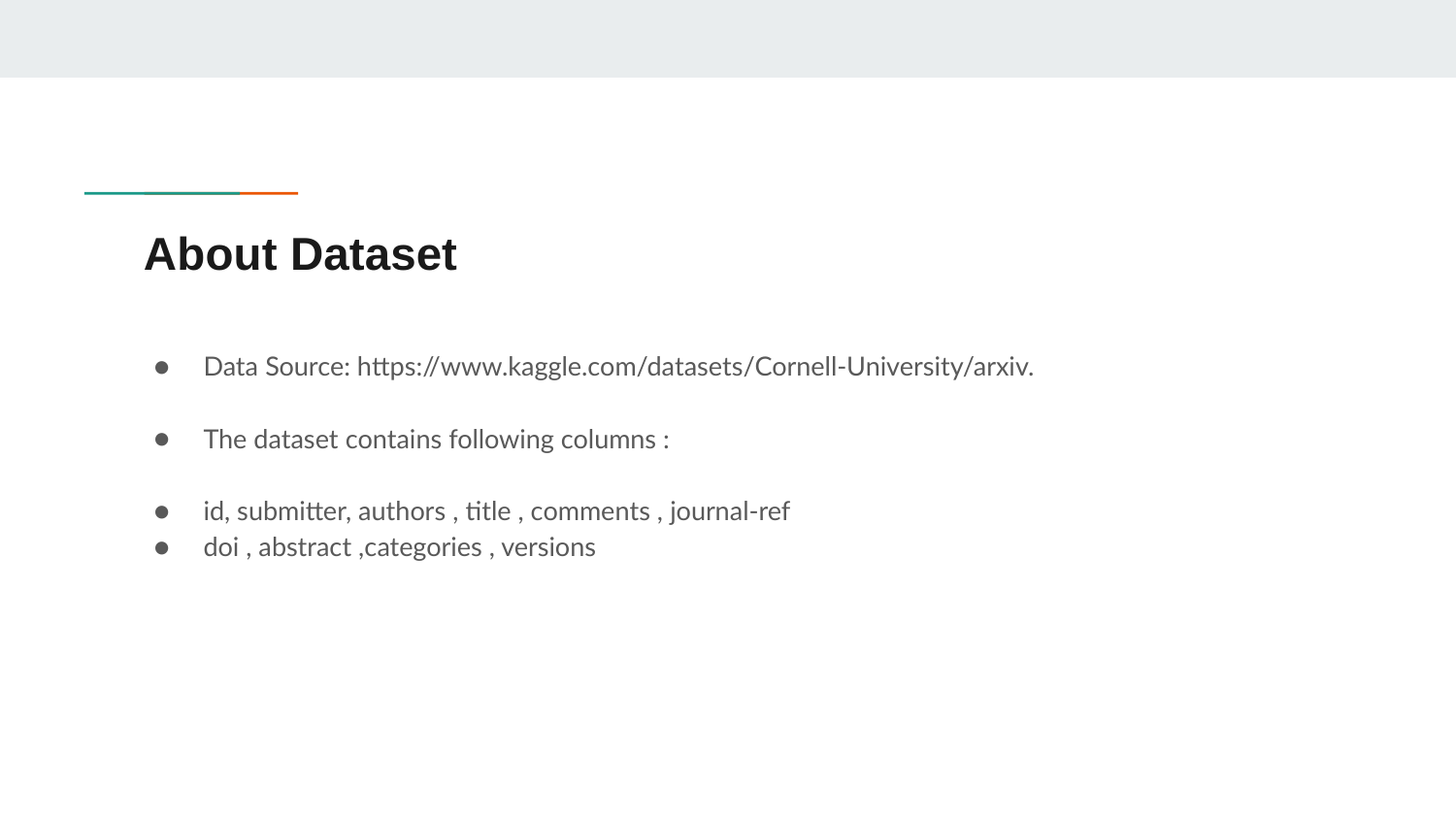

# About Dataset
Data Source: https://www.kaggle.com/datasets/Cornell-University/arxiv.

The dataset contains following columns :

id, submitter, authors , title , comments , journal-ref
doi , abstract ,categories , versions